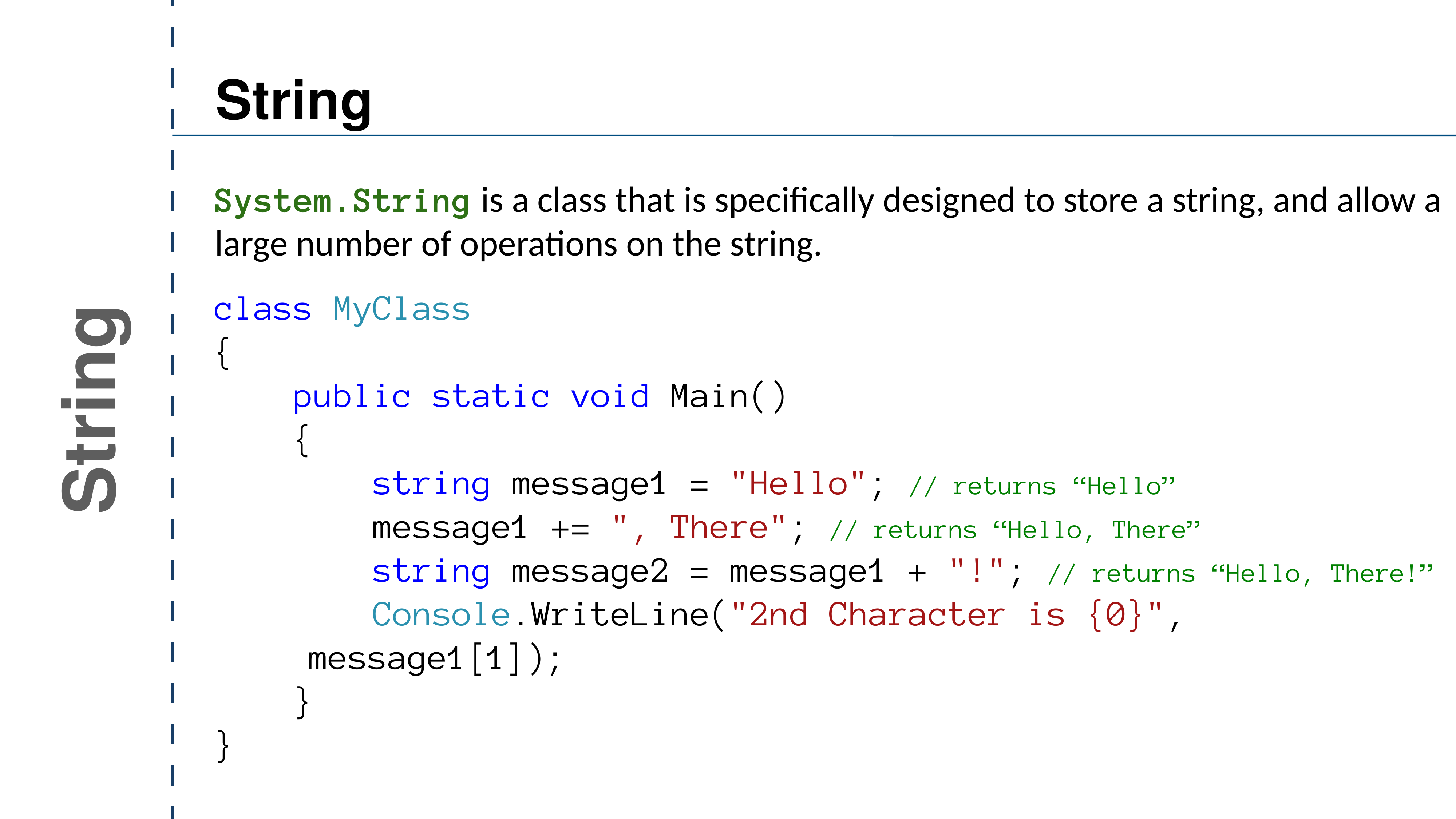

String

System.String is a class that is specifically designed to store a string, and allow a large number of operations on the string.
class MyClass
{
    public static void Main()
    {
        string message1 = "Hello"; // returns “Hello”
        message1 += ", There"; // returns “Hello, There”
        string message2 = message1 + "!"; // returns “Hello, There!”
        Console.WriteLine("2nd Character is {0}", 					  message1[1]);
    }
}
String